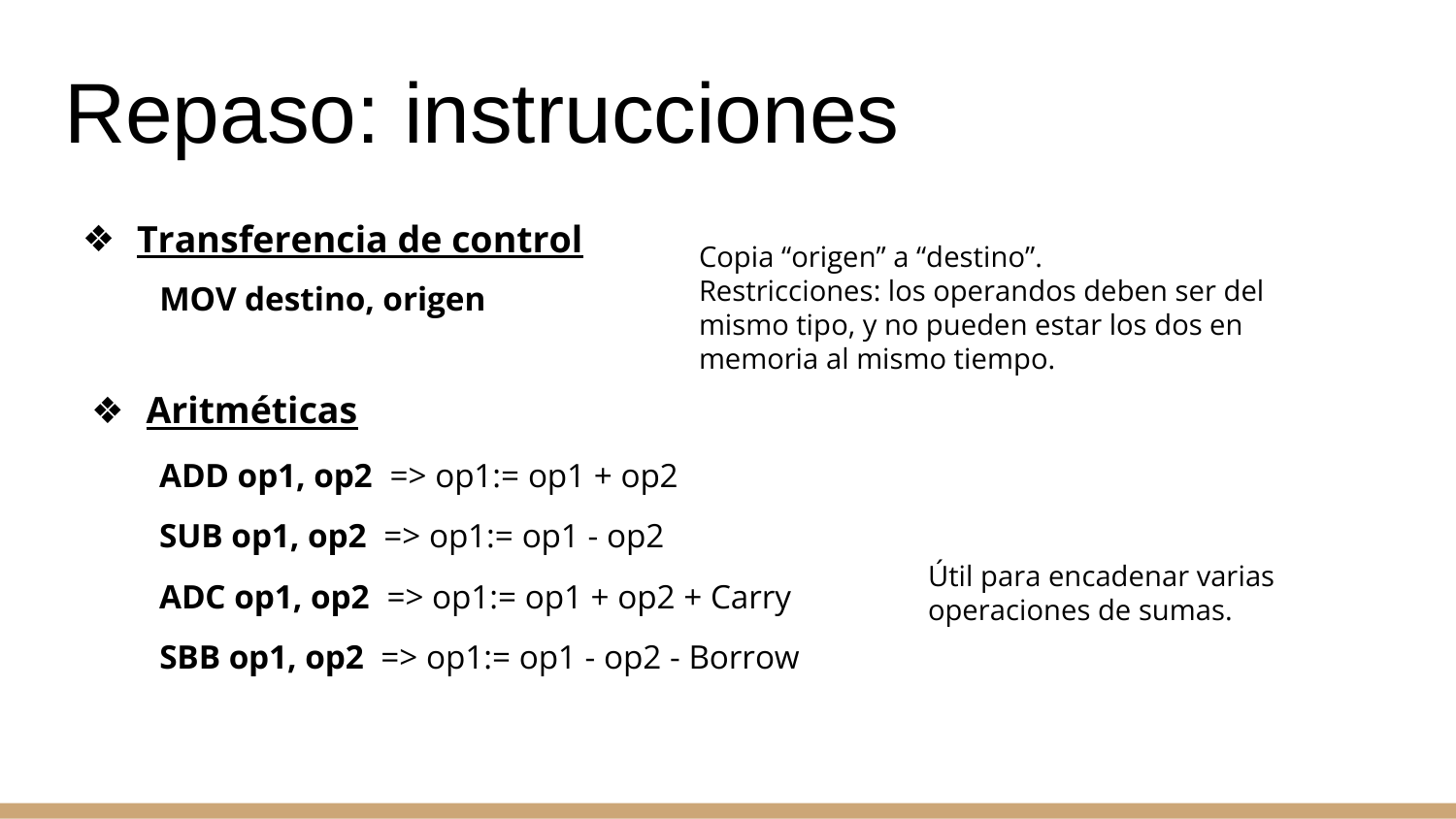

# Repaso: instrucciones
Transferencia de control

Copia “origen” a “destino”.
Restricciones: los operandos deben ser del mismo tipo, y no pueden estar los dos en memoria al mismo tiempo.
MOV destino, origen
Aritméticas
ADD op1, op2  => op1:= op1 + op2
SUB op1, op2  => op1:= op1 - op2
Útil para encadenar varias operaciones de sumas.
ADC op1, op2  => op1:= op1 + op2 + Carry
SBB op1, op2  => op1:= op1 - op2 - Borrow